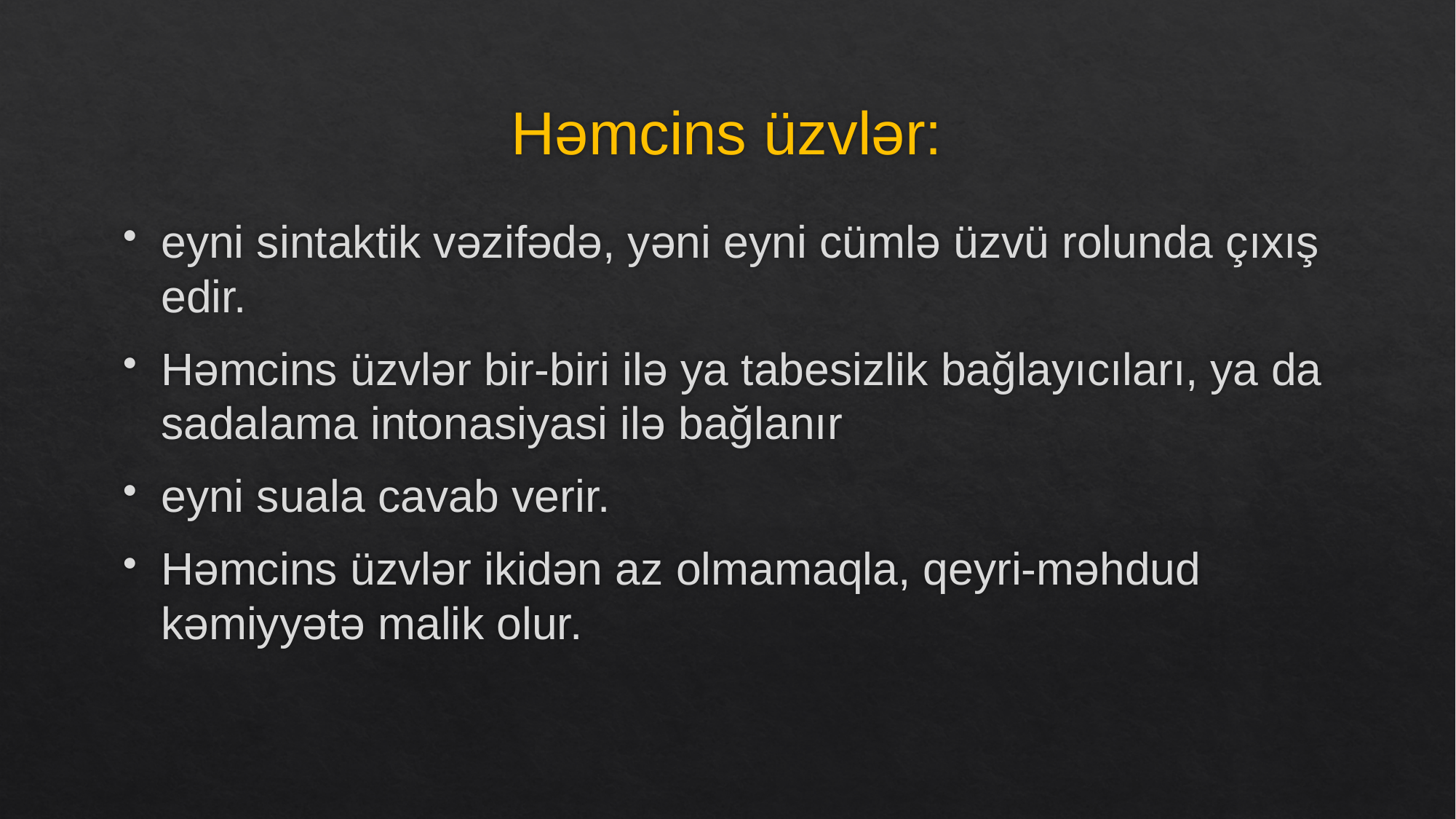

# Həmcins üzvlər:
eyni sintaktik vəzifədə, yəni eyni cümlə üzvü rolunda çıxış edir.
Həmcins üzvlər bir-biri ilə ya tabesizlik bağlayıcıları, ya da sadalama intonasiyasi ilə bağlanır
eyni suala cavab verir.
Həmcins üzvlər ikidən az olmamaqla, qeyri-məhdud kəmiyyətə malik olur.